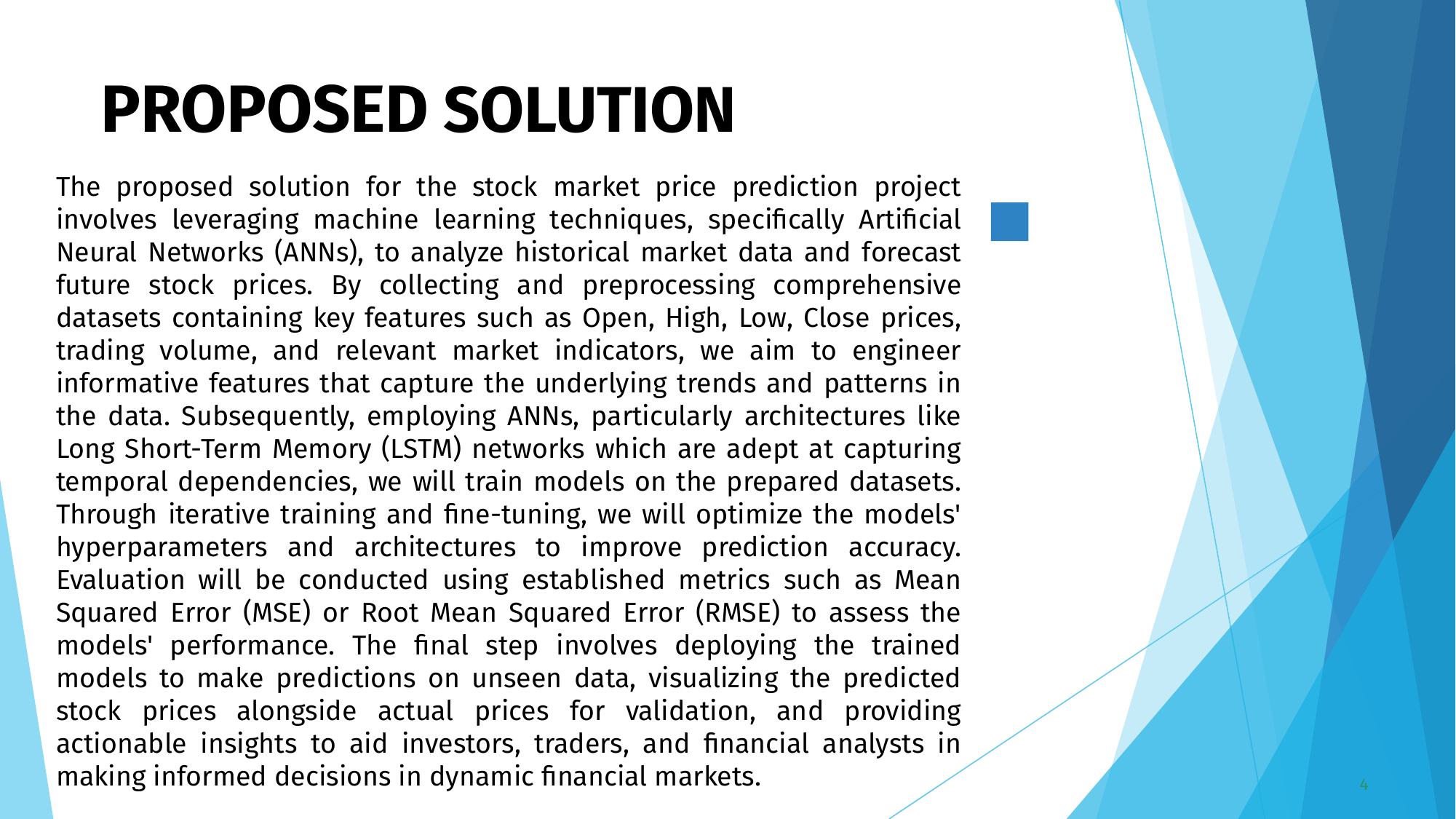

# PROPOSED SOLUTION
The proposed solution for the stock market price prediction project involves leveraging machine learning techniques, specifically Artificial Neural Networks (ANNs), to analyze historical market data and forecast future stock prices. By collecting and preprocessing comprehensive datasets containing key features such as Open, High, Low, Close prices, trading volume, and relevant market indicators, we aim to engineer informative features that capture the underlying trends and patterns in the data. Subsequently, employing ANNs, particularly architectures like Long Short-Term Memory (LSTM) networks which are adept at capturing temporal dependencies, we will train models on the prepared datasets. Through iterative training and fine-tuning, we will optimize the models' hyperparameters and architectures to improve prediction accuracy. Evaluation will be conducted using established metrics such as Mean Squared Error (MSE) or Root Mean Squared Error (RMSE) to assess the models' performance. The final step involves deploying the trained models to make predictions on unseen data, visualizing the predicted stock prices alongside actual prices for validation, and providing actionable insights to aid investors, traders, and financial analysts in making informed decisions in dynamic financial markets.

4